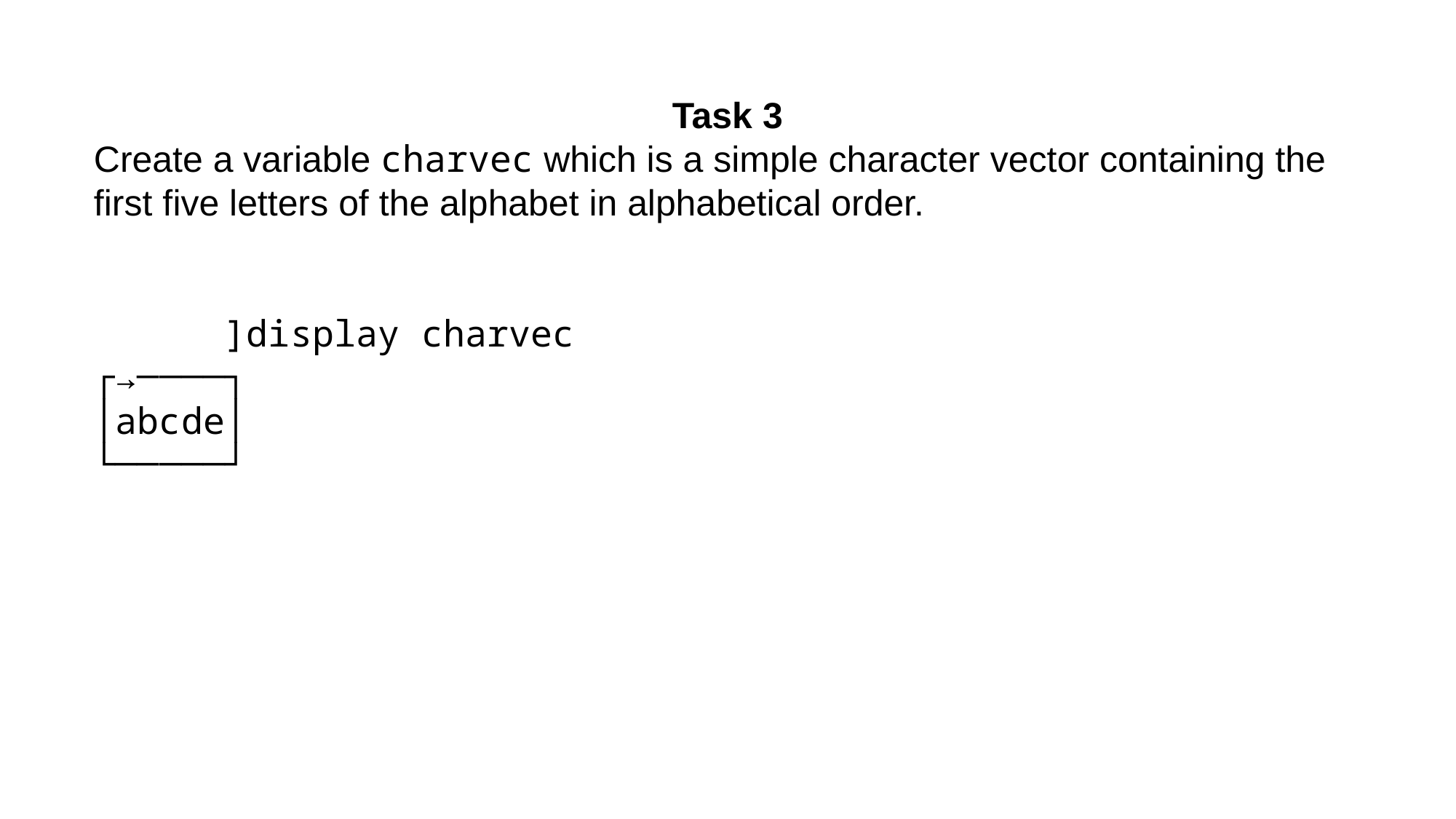

Task 3
Create a variable charvec which is a simple character vector containing the first five letters of the alphabet in alphabetical order.

      ]display charvec
┌→────┐
│abcde│
└─────┘